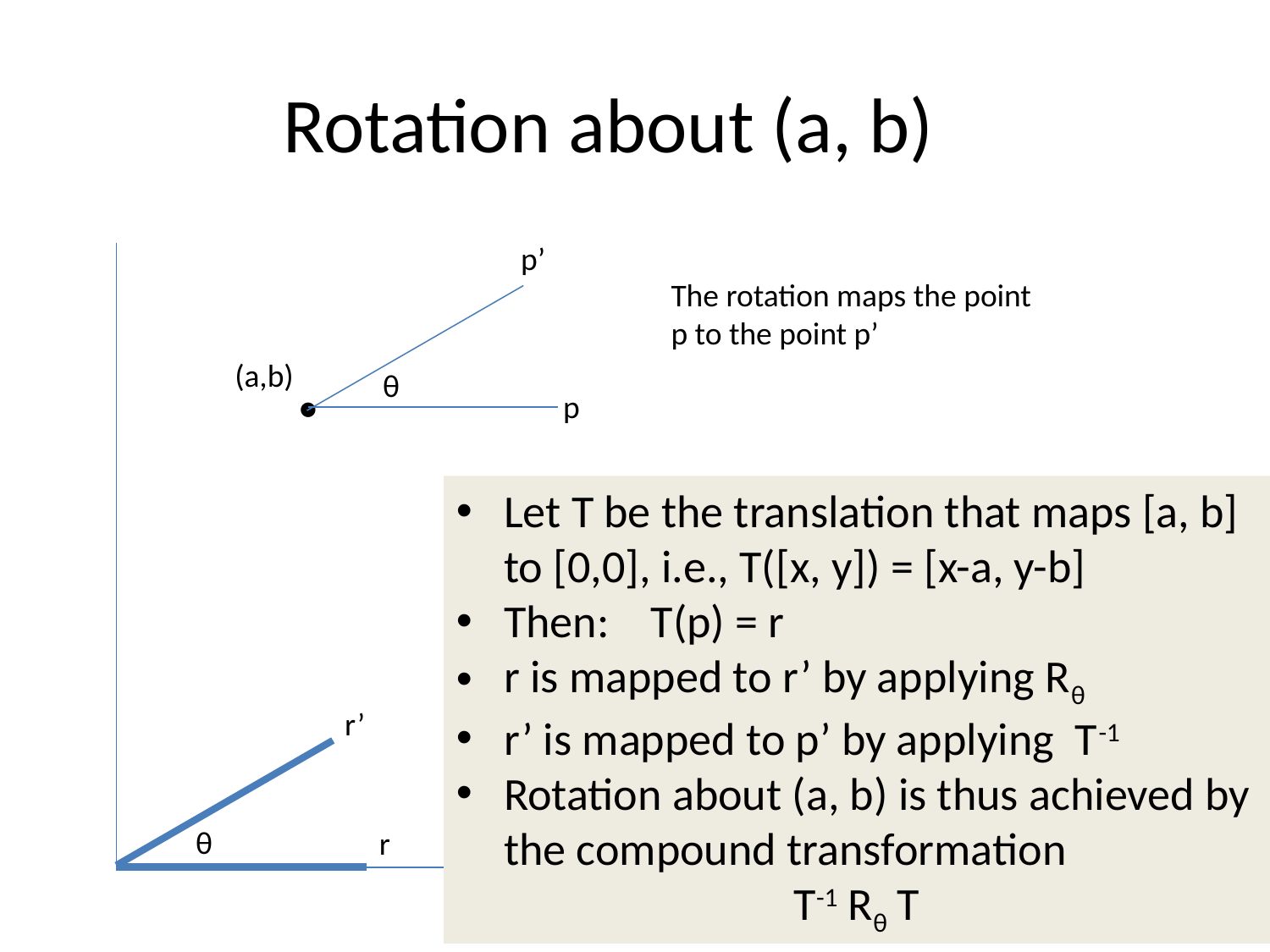

# Rotation about (a, b)
p’
The rotation maps the point
p to the point p’
(a,b)
θ
p
●
Let T be the translation that maps [a, b] to [0,0], i.e., T([x, y]) = [x-a, y-b]
Then:    T(p) = r
r is mapped to r’ by applying Rθ
r’ is mapped to p’ by applying  T-1
Rotation about (a, b) is thus achieved by the compound transformation
T-1 Rθ T
r’
θ
r
70